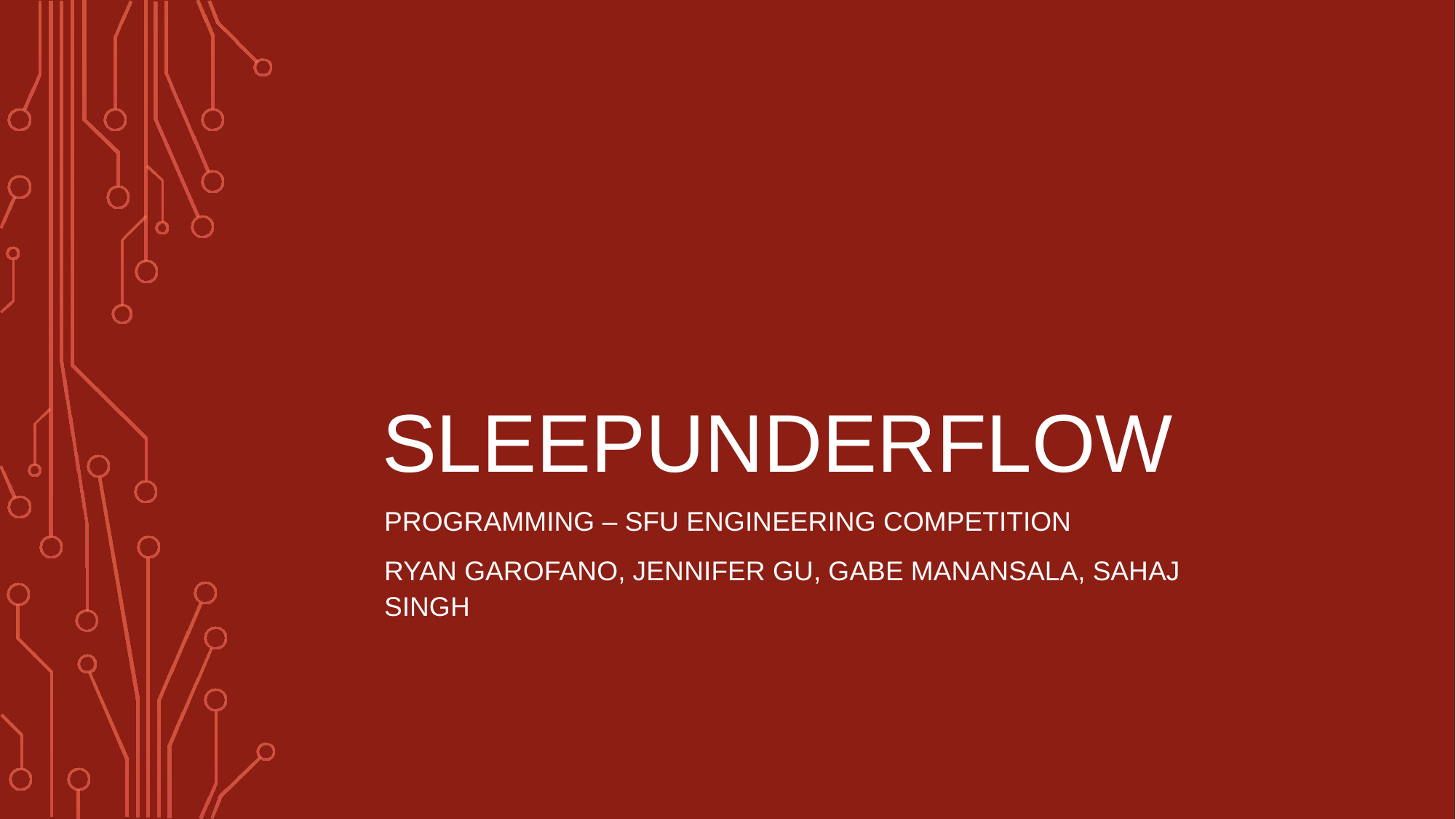

# SleepUnderflow
Programming – SFU Engineering Competition
Ryan Garofano, Jennifer Gu, Gabe Manansala, Sahaj Singh